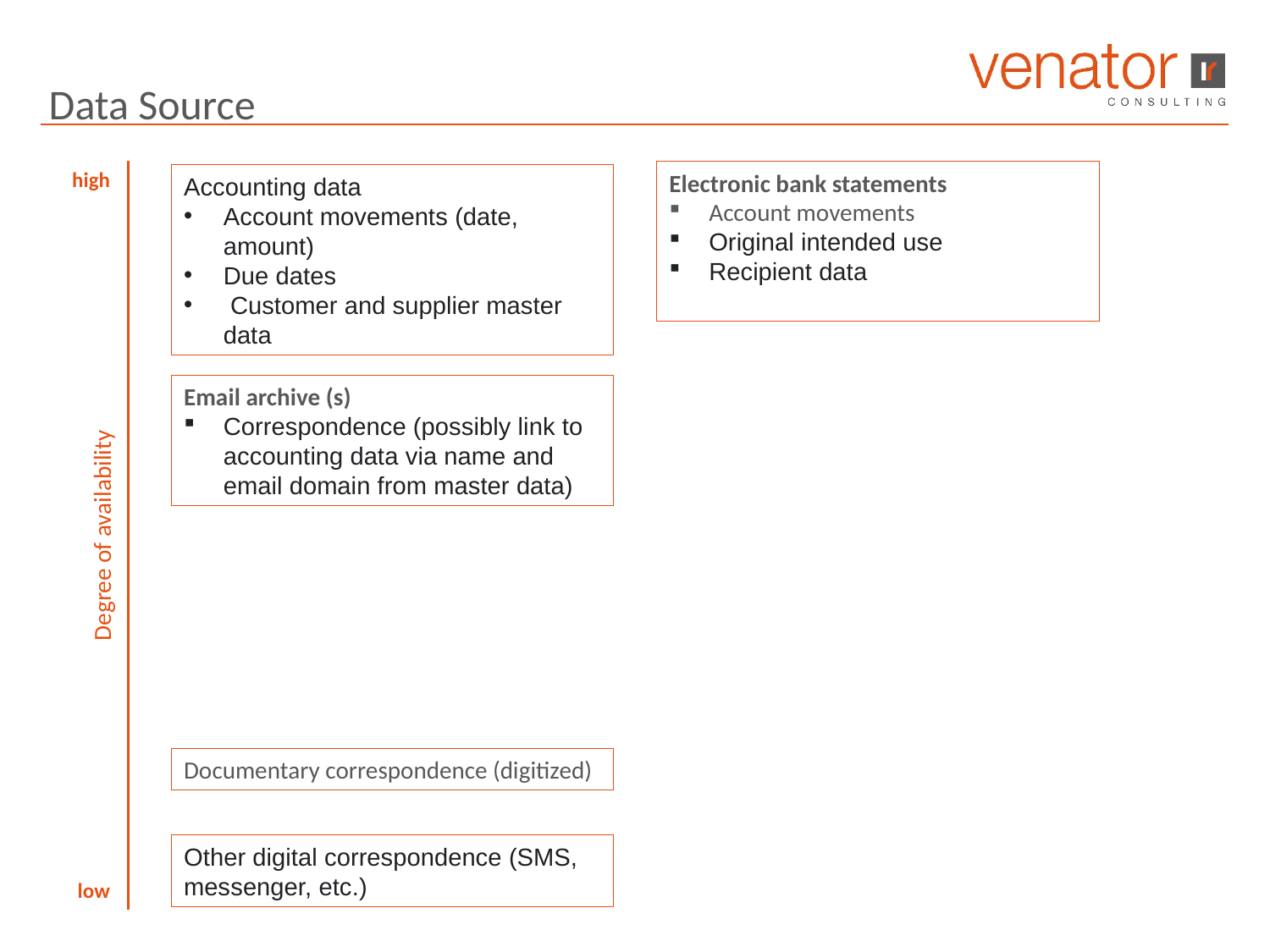

Data Source
high
Electronic bank statements
Account movements
Original intended use
Recipient data

Accounting data
Account movements (date, amount)
Due dates
 Customer and supplier master data
Email archive (s)
Correspondence (possibly link to accounting data via name and email domain from master data)
Degree of availability
Documentary correspondence (digitized)
Other digital correspondence (SMS, messenger, etc.)
low